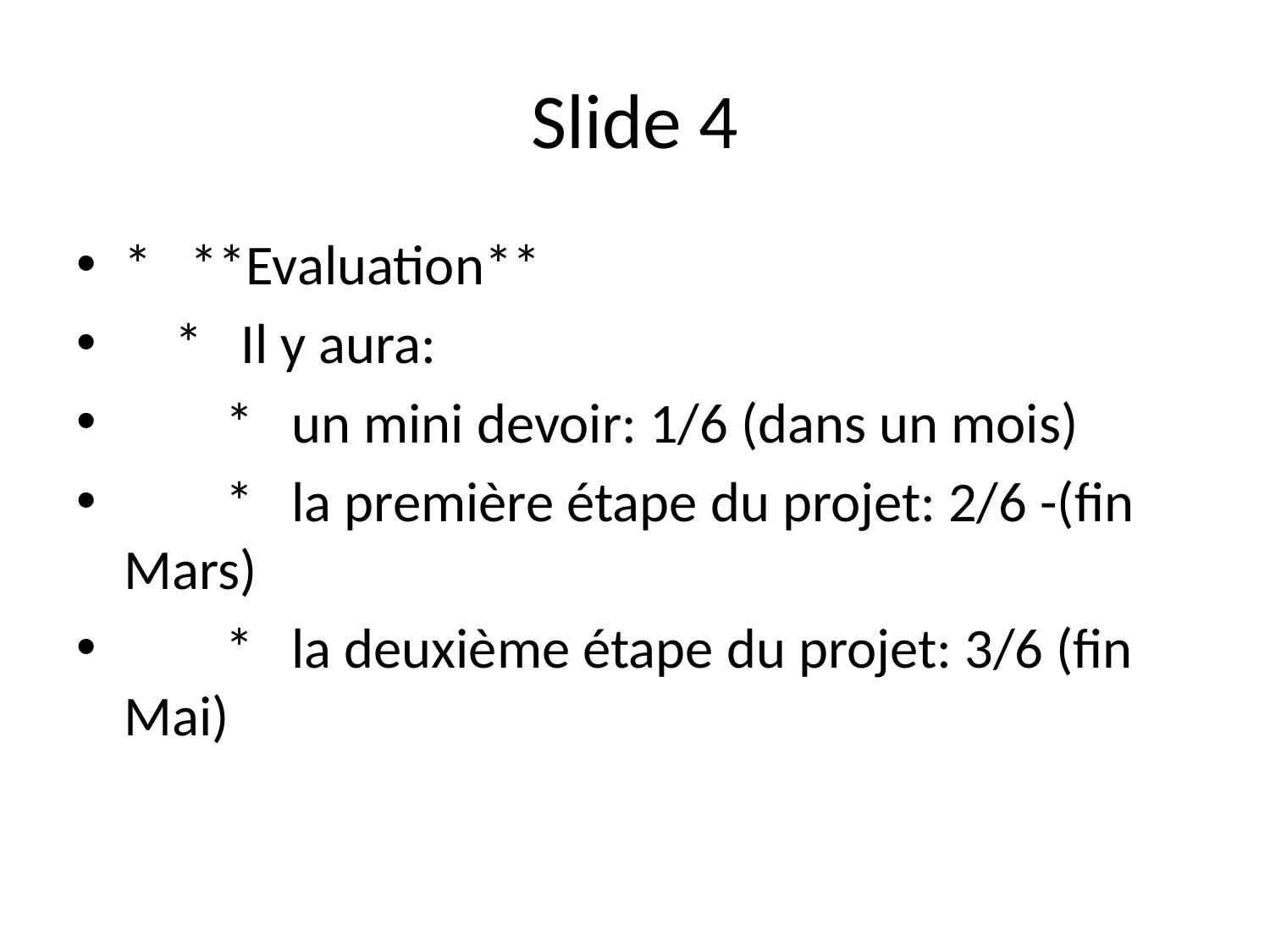

# Slide 4
*   **Evaluation**
    *   Il y aura:
        *   un mini devoir: 1/6 (dans un mois)
        *   la première étape du projet: 2/6 -(fin Mars)
        *   la deuxième étape du projet: 3/6 (fin Mai)